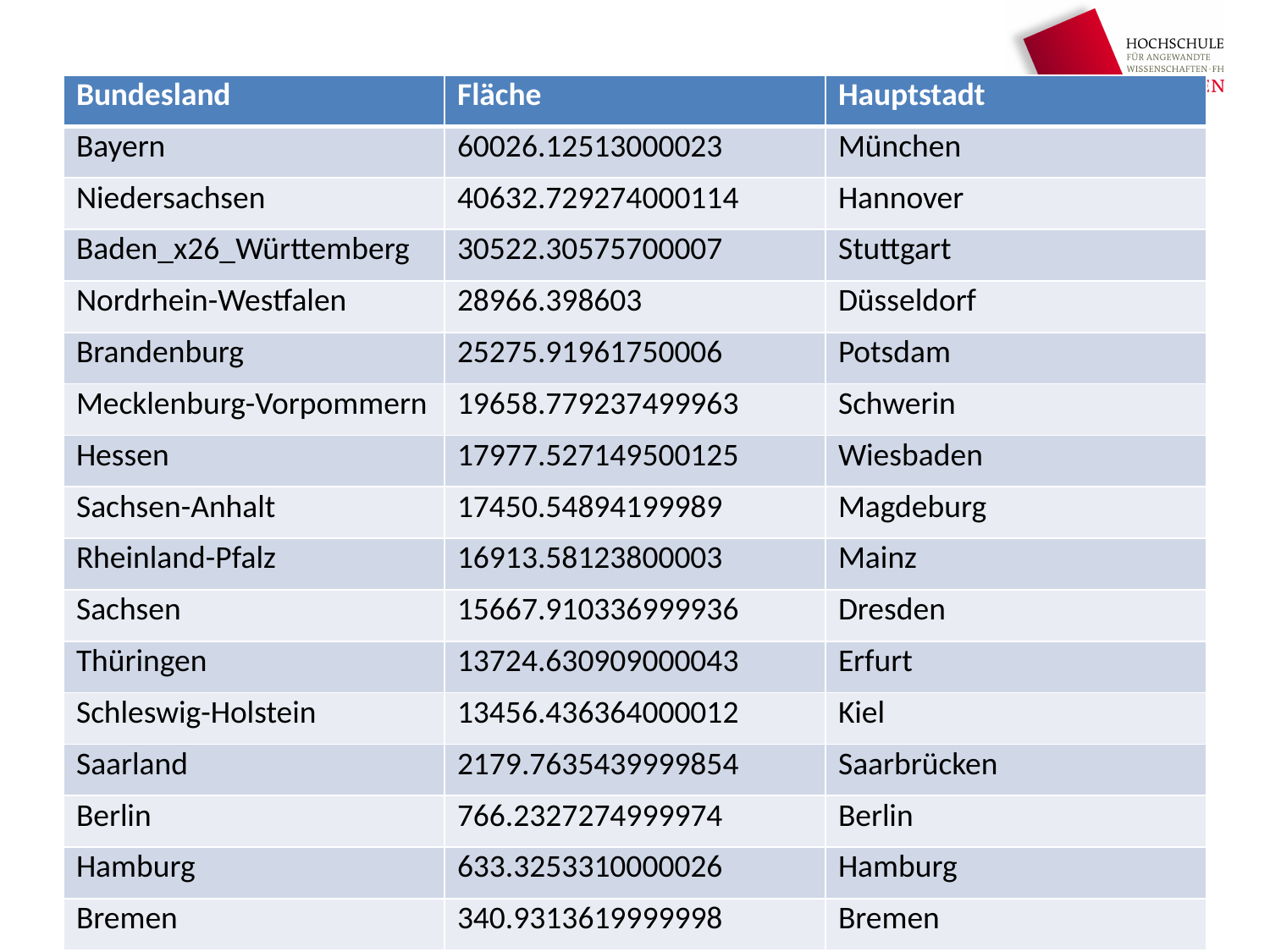

#
| Bundesland | Fläche | Hauptstadt |
| --- | --- | --- |
| Bayern | 60026.12513000023 | München |
| Niedersachsen | 40632.729274000114 | Hannover |
| Baden\_x26\_Württemberg | 30522.30575700007 | Stuttgart |
| Nordrhein-Westfalen | 28966.398603 | Düsseldorf |
| Brandenburg | 25275.91961750006 | Potsdam |
| Mecklenburg-Vorpommern | 19658.779237499963 | Schwerin |
| Hessen | 17977.527149500125 | Wiesbaden |
| Sachsen-Anhalt | 17450.54894199989 | Magdeburg |
| Rheinland-Pfalz | 16913.58123800003 | Mainz |
| Sachsen | 15667.910336999936 | Dresden |
| Thüringen | 13724.630909000043 | Erfurt |
| Schleswig-Holstein | 13456.436364000012 | Kiel |
| Saarland | 2179.7635439999854 | Saarbrücken |
| Berlin | 766.2327274999974 | Berlin |
| Hamburg | 633.3253310000026 | Hamburg |
| Bremen | 340.9313619999998 | Bremen |